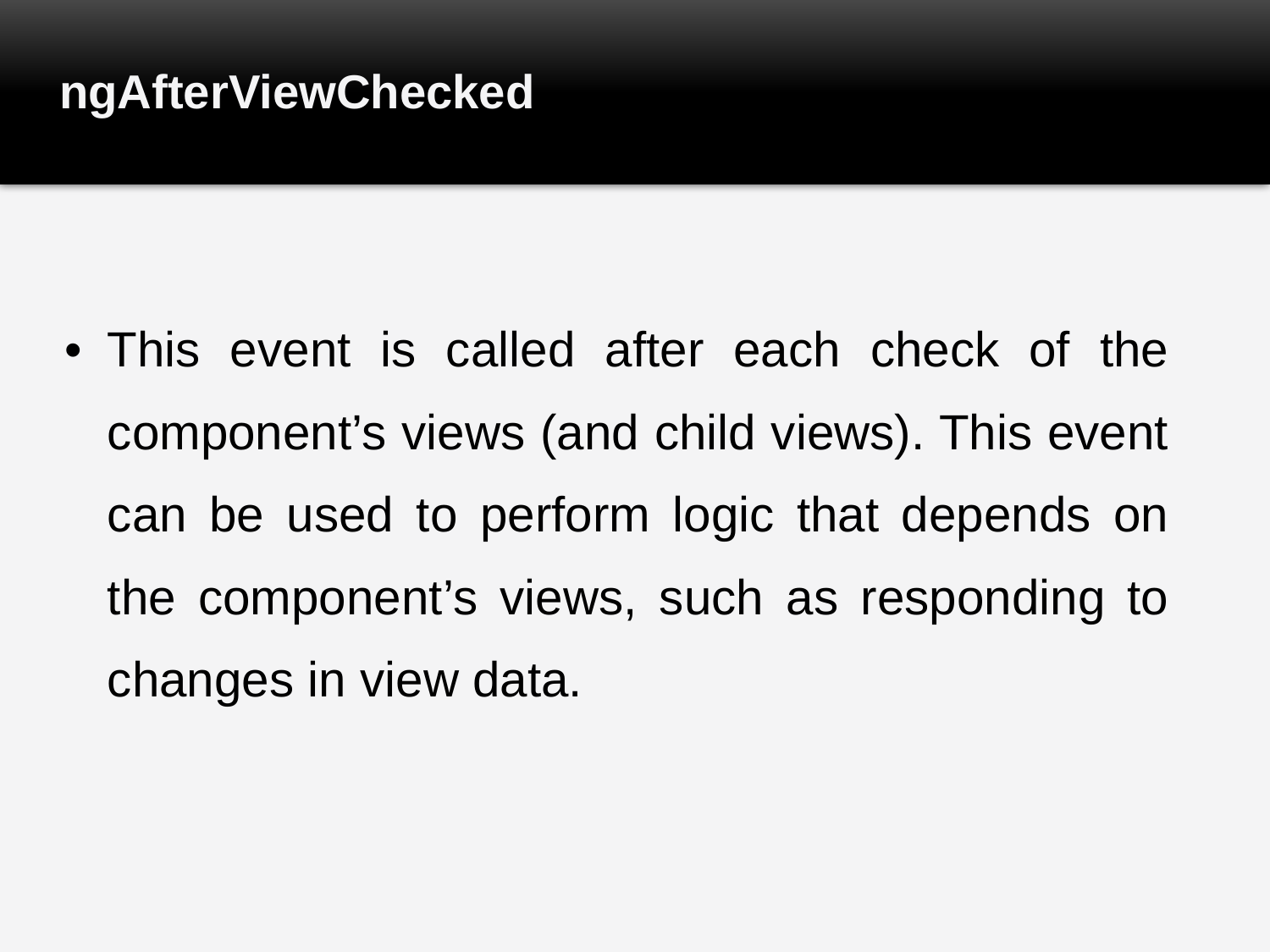

# ngAfterViewChecked
This event is called after each check of the component’s views (and child views). This event can be used to perform logic that depends on the component’s views, such as responding to changes in view data.